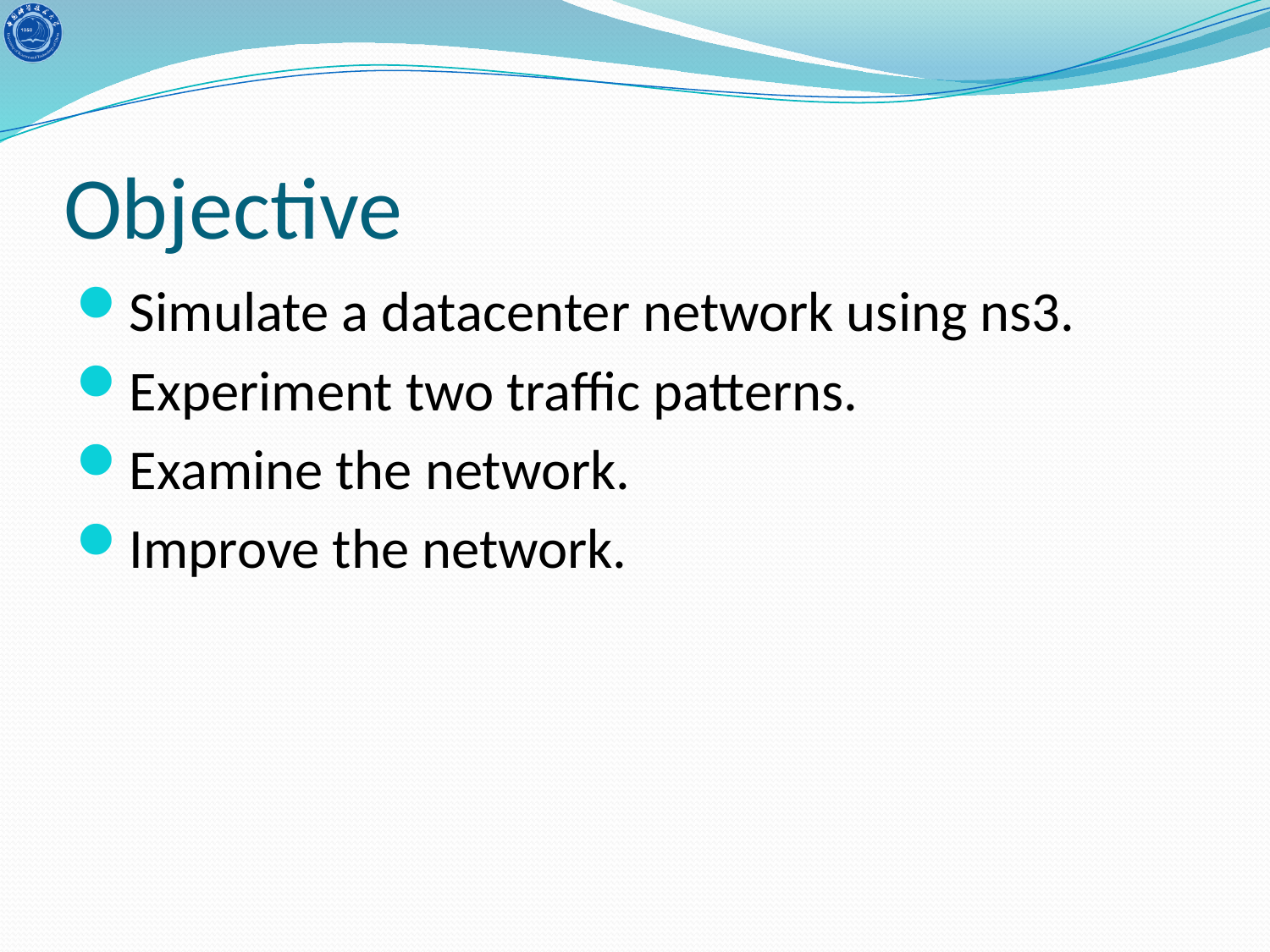

# Objective
Simulate a datacenter network using ns3.
Experiment two traffic patterns.
Examine the network.
Improve the network.